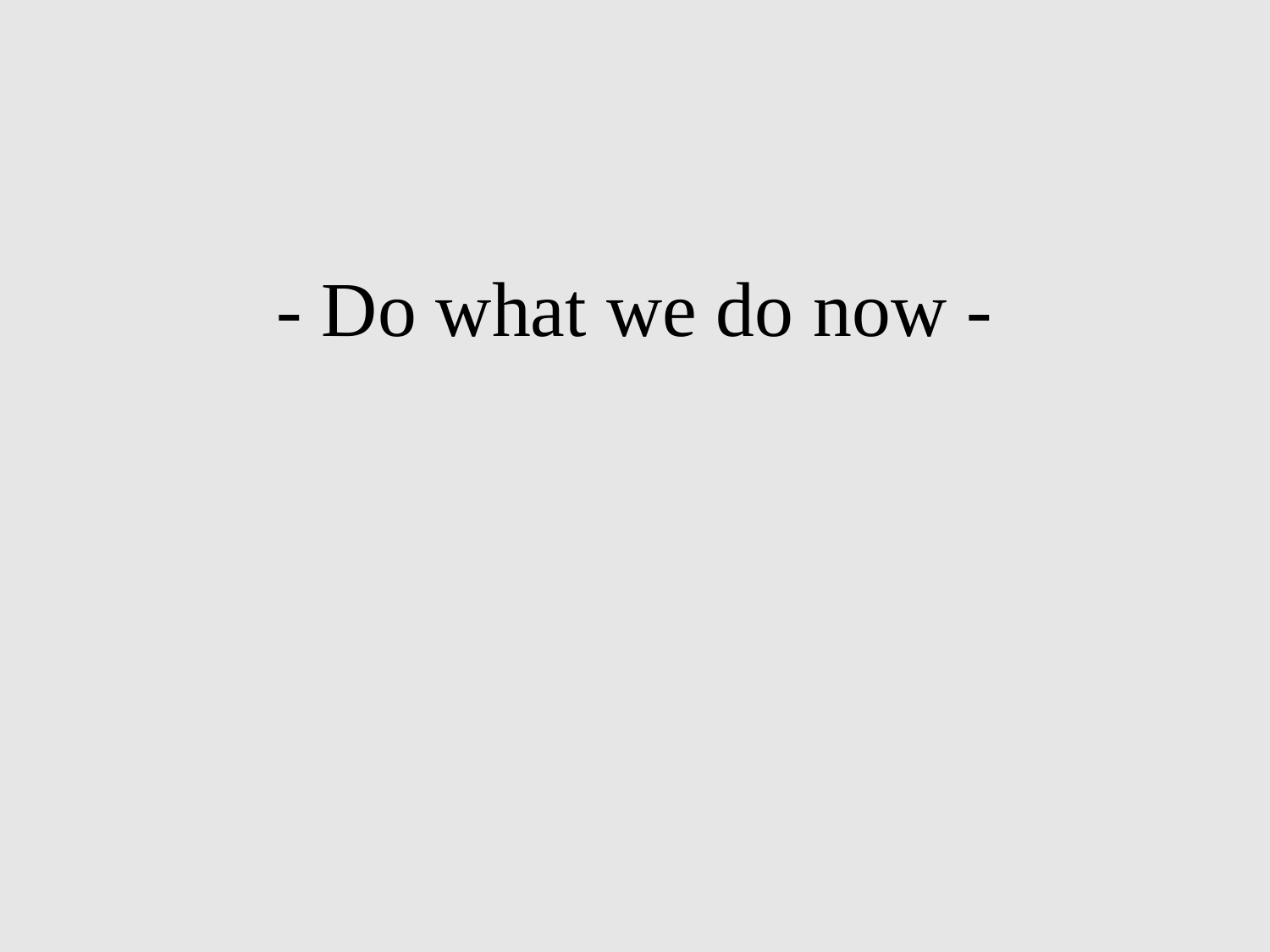

# - Do what we do now -